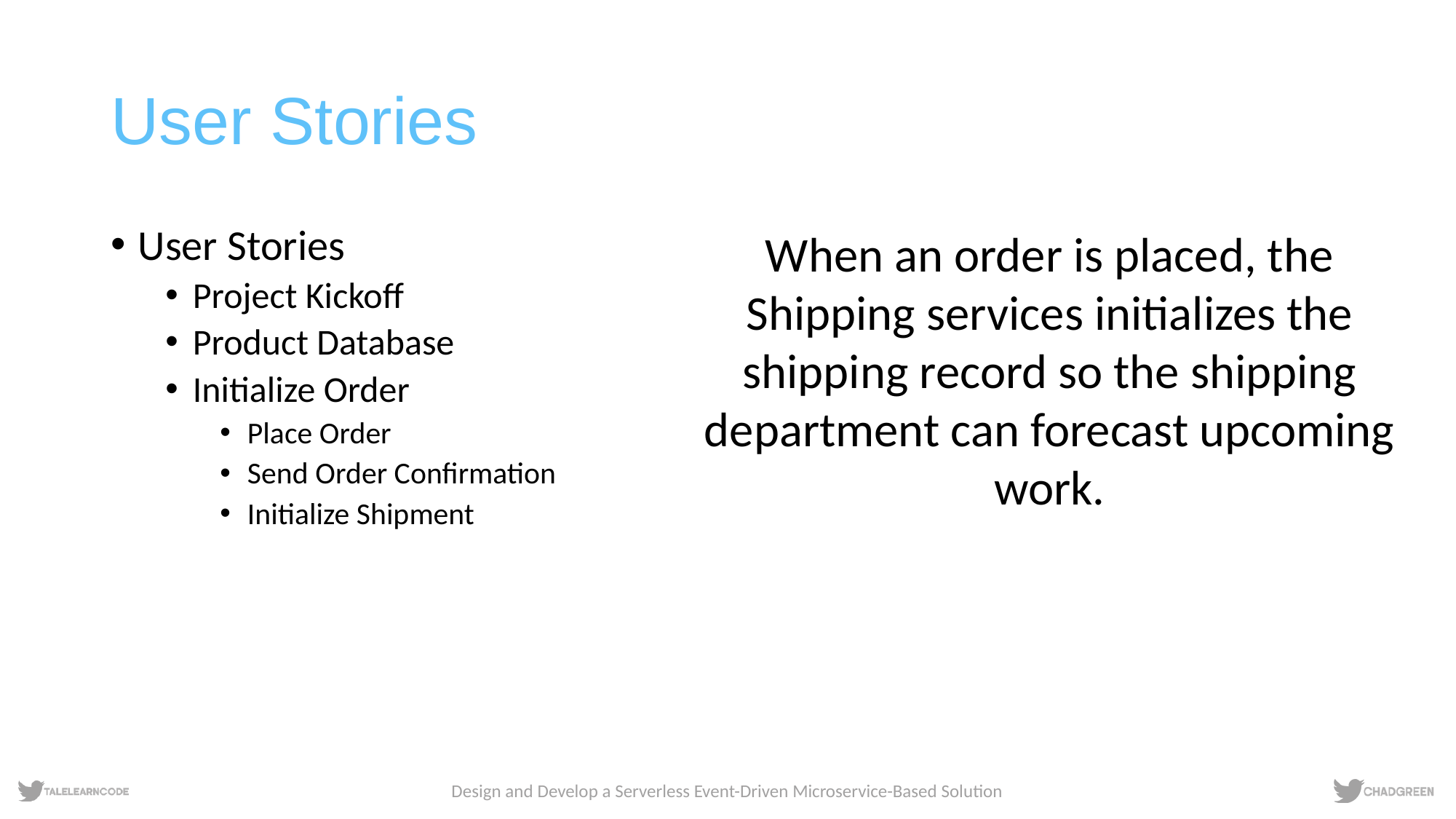

# User Stories
User Stories
Project Kickoff
Product Database
Initialize Order
Place Order
Send Order Confirmation
Initialize Shipment

When an order is placed, the Shipping services initializes the shipping record so the shipping department can forecast upcoming work.